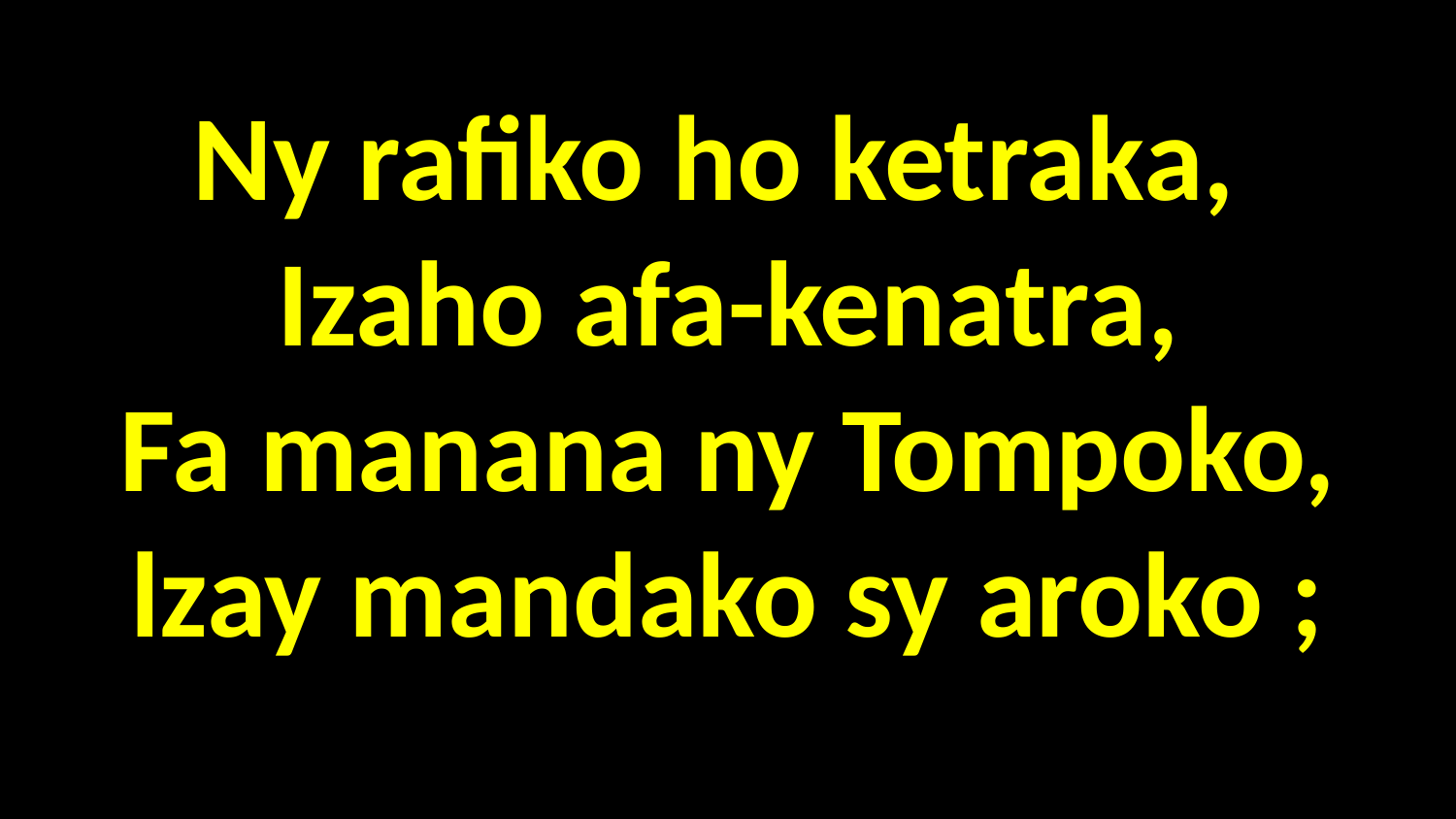

Ny rafiko ho ketraka,
Izaho afa-kenatra,
Fa manana ny Tompoko,
lzay mandako sy aroko ;